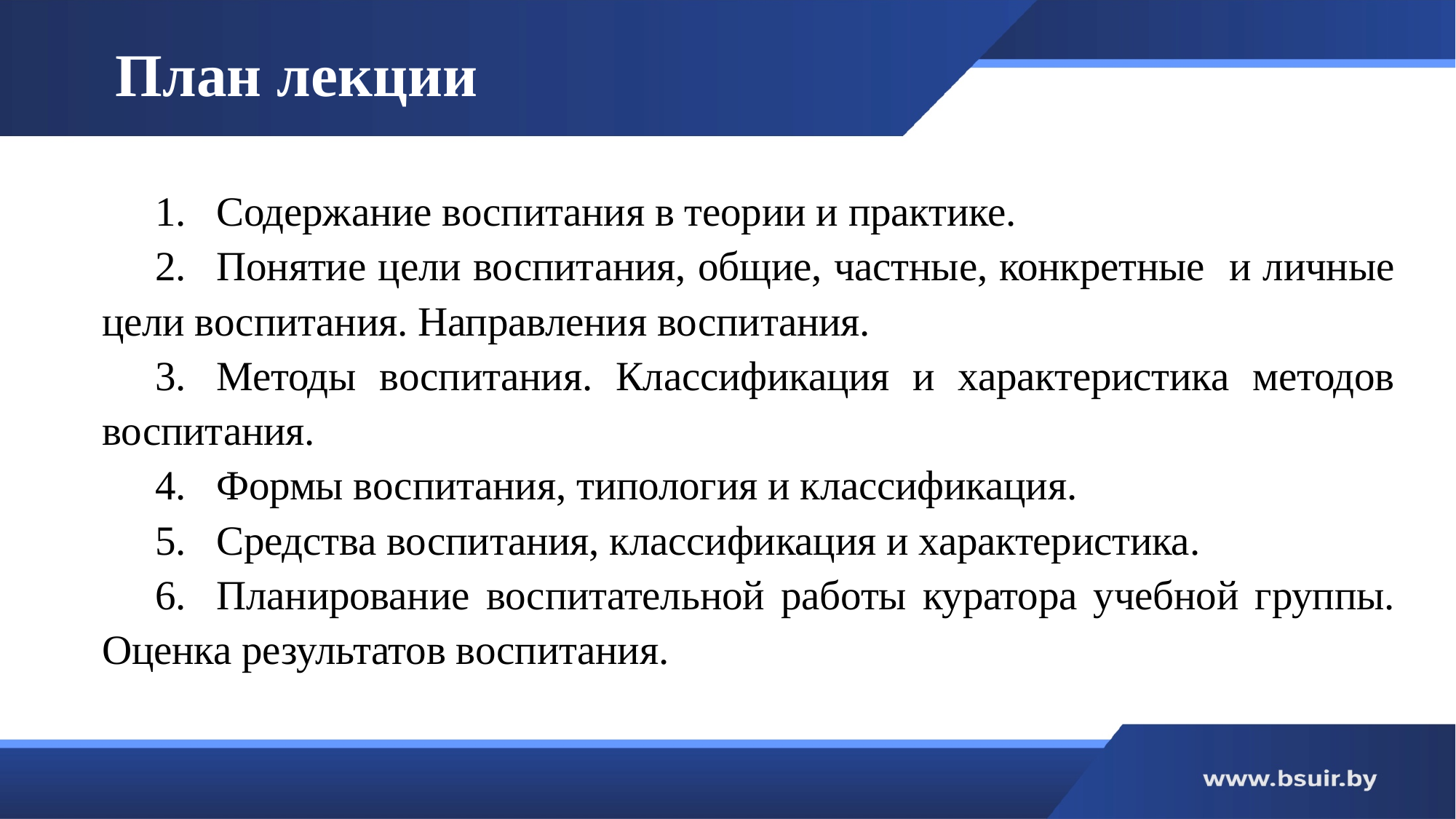

# План лекции
1.VСодержание воспитания в теории и практике.
2.VПонятие цели воспитания, общие, частные, конкретные  и личные цели воспитания. Направления воспитания.
3.VМетоды воспитания. Классификация и характеристика методов воспитания.
4.VФормы воспитания, типология и классификация.
5.VСредства воспитания, классификация и характеристика.
6.VПланирование воспитательной работы куратора учебной группы. Оценка результатов воспитания.